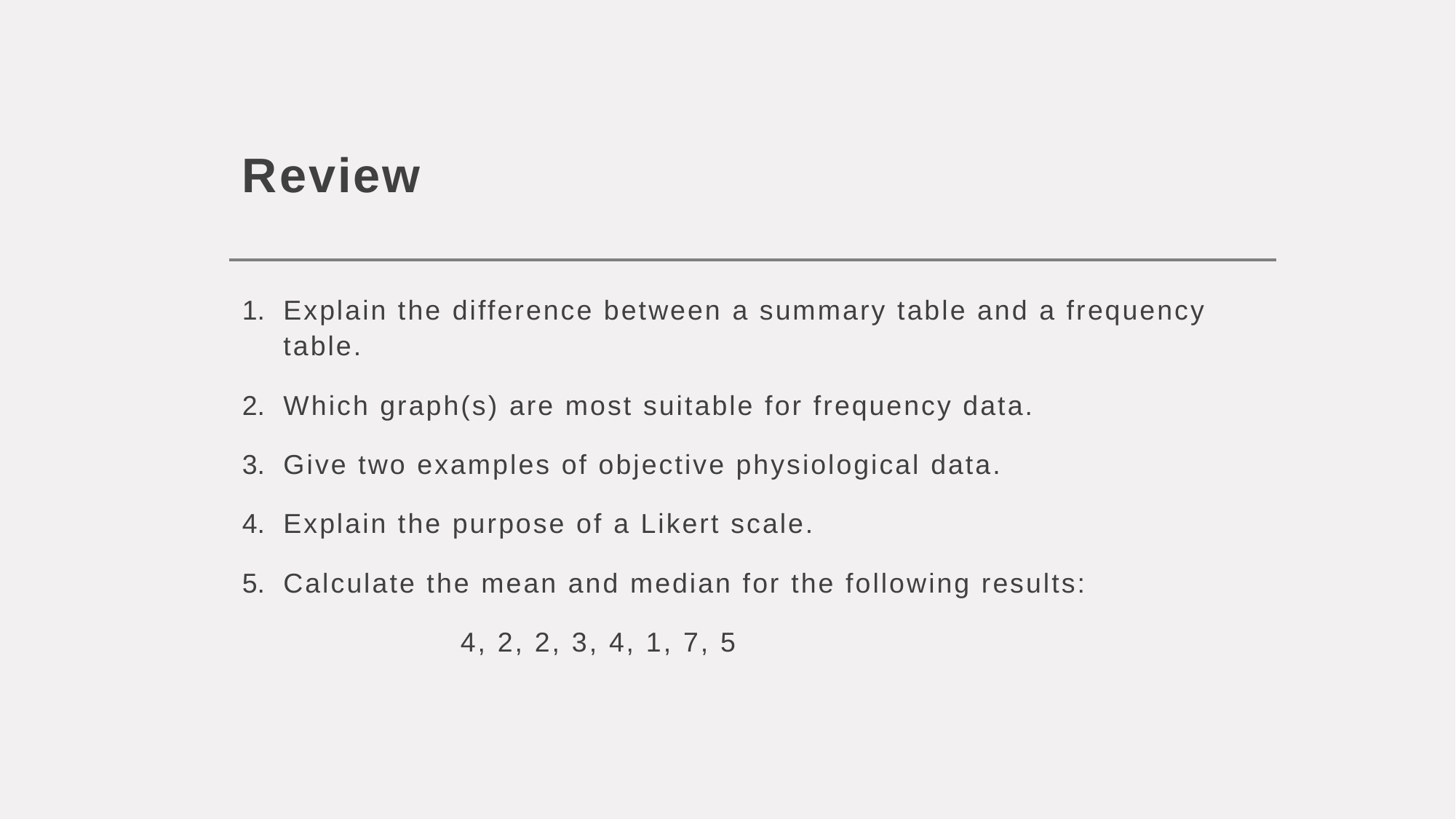

# Review
Explain the difference between a summary table and a frequency table.
Which graph(s) are most suitable for frequency data.
Give two examples of objective physiological data.
Explain the purpose of a Likert scale.
Calculate the mean and median for the following results:
		4, 2, 2, 3, 4, 1, 7, 5